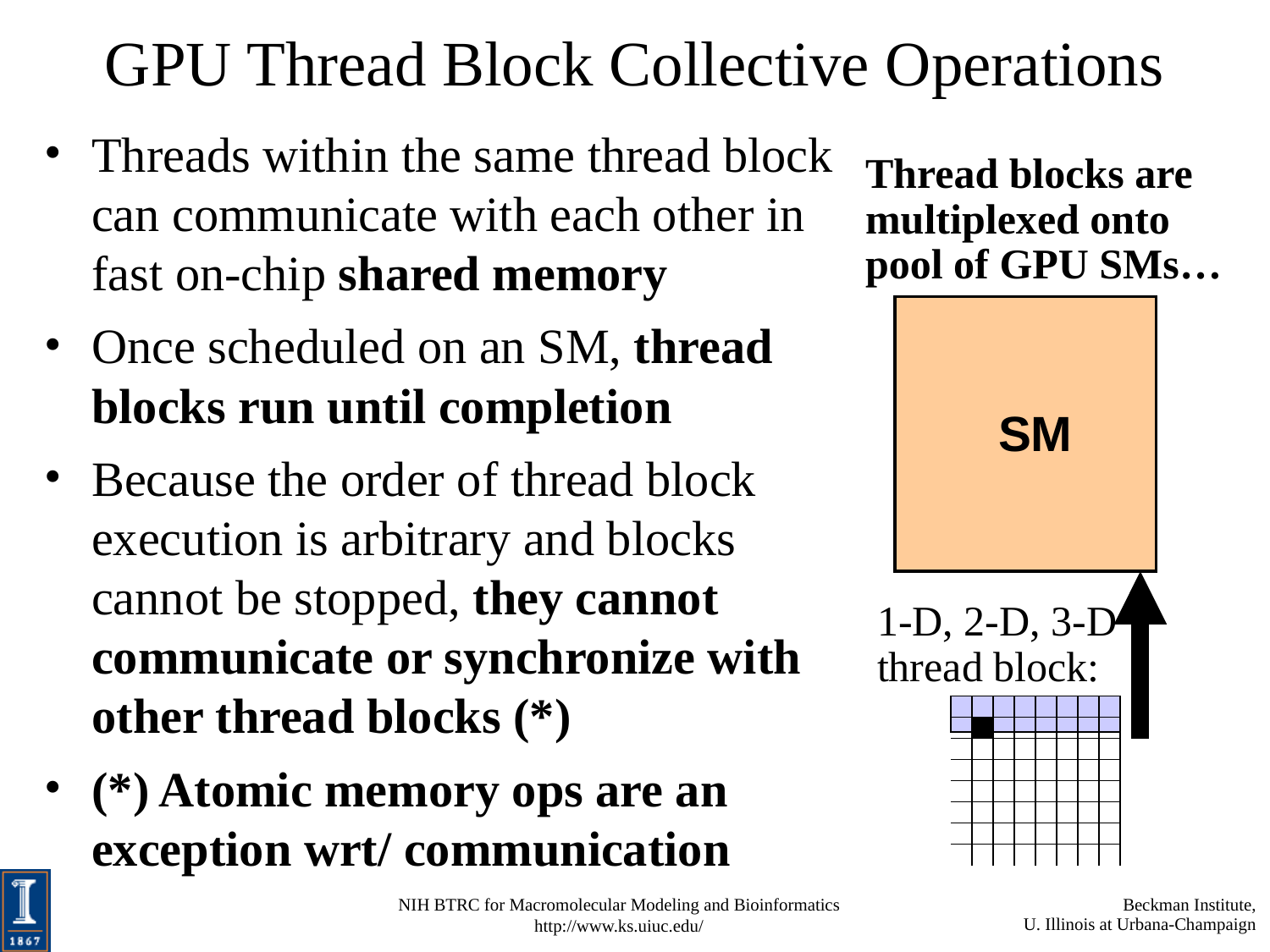

# GPU Thread Block Collective Operations
Threads within the same thread block can communicate with each other in fast on-chip shared memory
Once scheduled on an SM, thread blocks run until completion
Because the order of thread block execution is arbitrary and blocks cannot be stopped, they cannot communicate or synchronize with other thread blocks (*)
(*) Atomic memory ops are an exception wrt/ communication
Thread blocks are multiplexed onto pool of GPU SMs…

SM
1-D, 2-D, 3-D thread block: